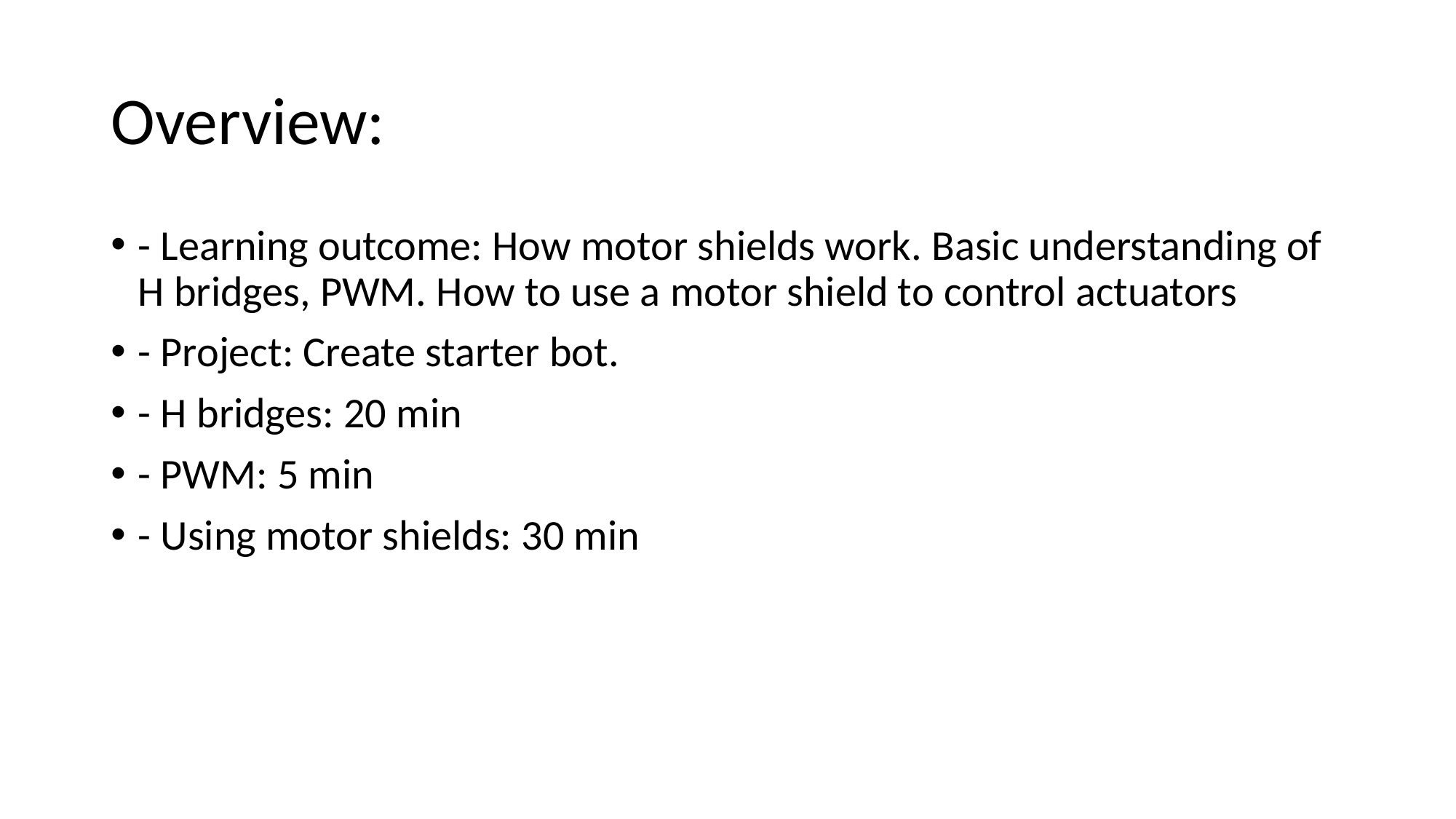

# Overview:
- Learning outcome: How motor shields work. Basic understanding of H bridges, PWM. How to use a motor shield to control actuators
- Project: Create starter bot.
- H bridges: 20 min
- PWM: 5 min
- Using motor shields: 30 min